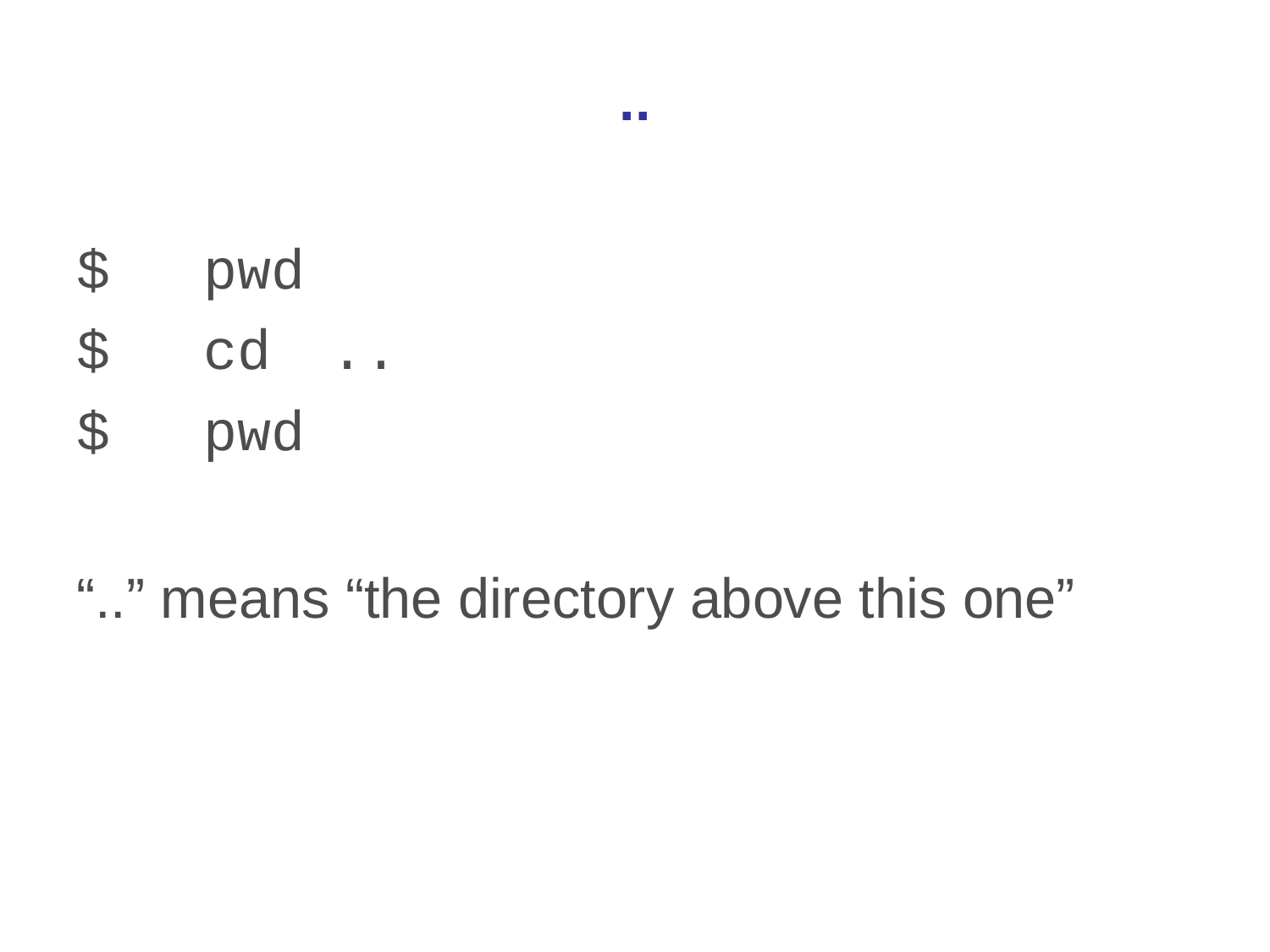

..

$	pwd
$	cd	..
$	pwd

“..” means “the directory above this one”